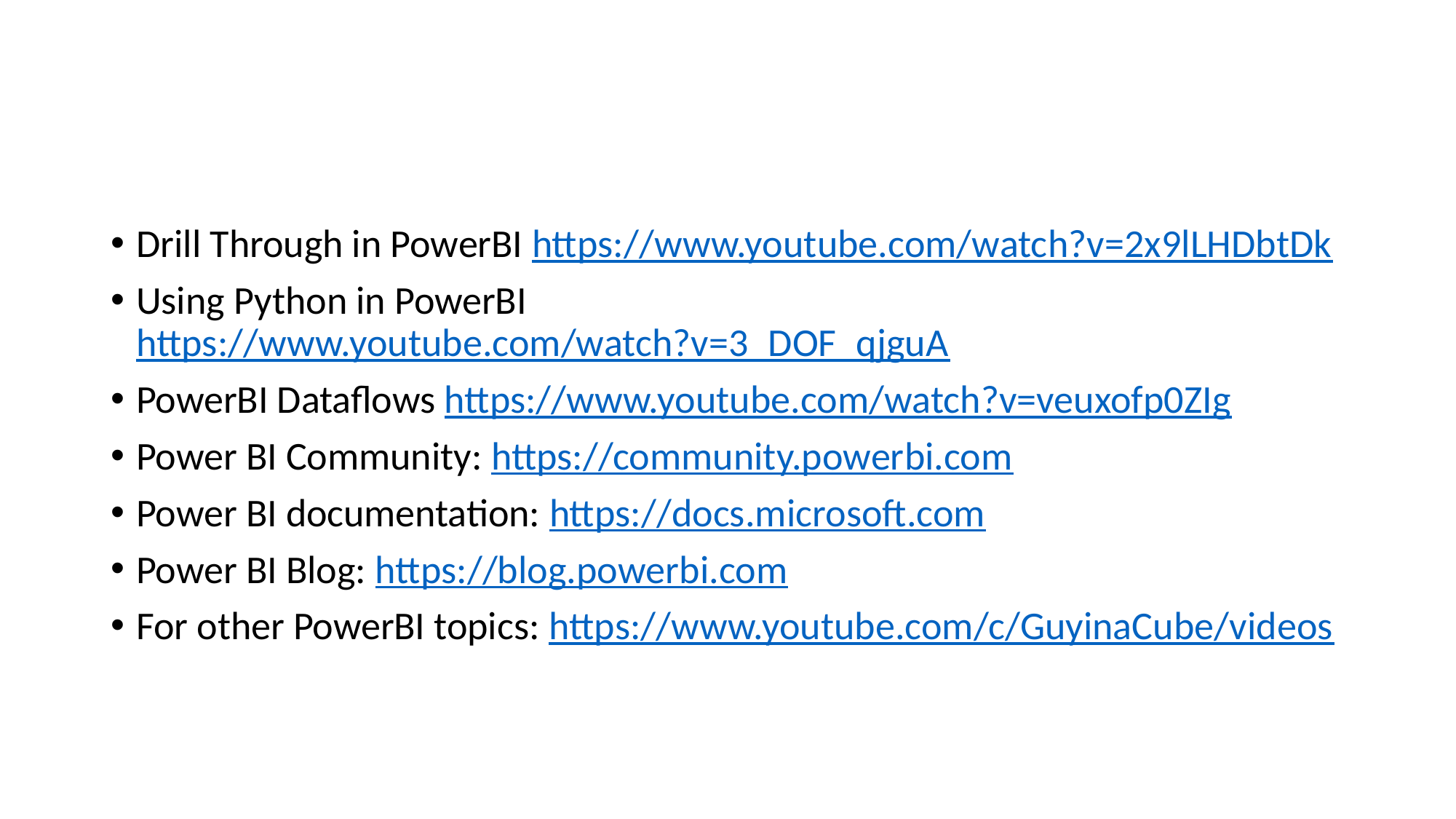

#
Drill Through in PowerBI https://www.youtube.com/watch?v=2x9lLHDbtDk
Using Python in PowerBI https://www.youtube.com/watch?v=3_DOF_qjguA
PowerBI Dataflows https://www.youtube.com/watch?v=veuxofp0ZIg
Power BI Community: https://community.powerbi.com
Power BI documentation: https://docs.microsoft.com
Power BI Blog: https://blog.powerbi.com
For other PowerBI topics: https://www.youtube.com/c/GuyinaCube/videos